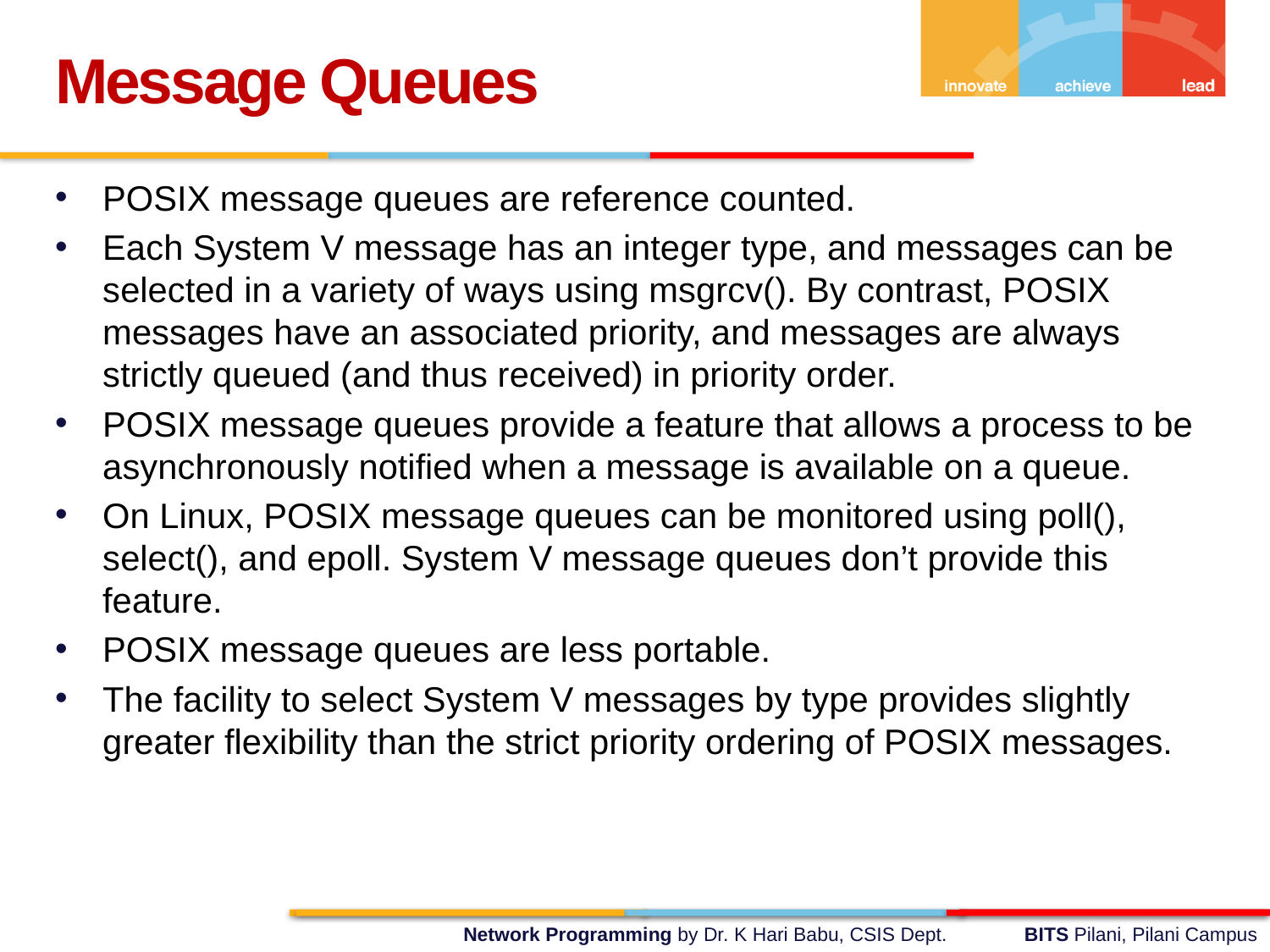

Message Queues
POSIX message queues are reference counted.
Each System V message has an integer type, and messages can be selected in a variety of ways using msgrcv(). By contrast, POSIX messages have an associated priority, and messages are always strictly queued (and thus received) in priority order.
POSIX message queues provide a feature that allows a process to be asynchronously notified when a message is available on a queue.
On Linux, POSIX message queues can be monitored using poll(), select(), and epoll. System V message queues don’t provide this feature.
POSIX message queues are less portable.
The facility to select System V messages by type provides slightly greater flexibility than the strict priority ordering of POSIX messages.